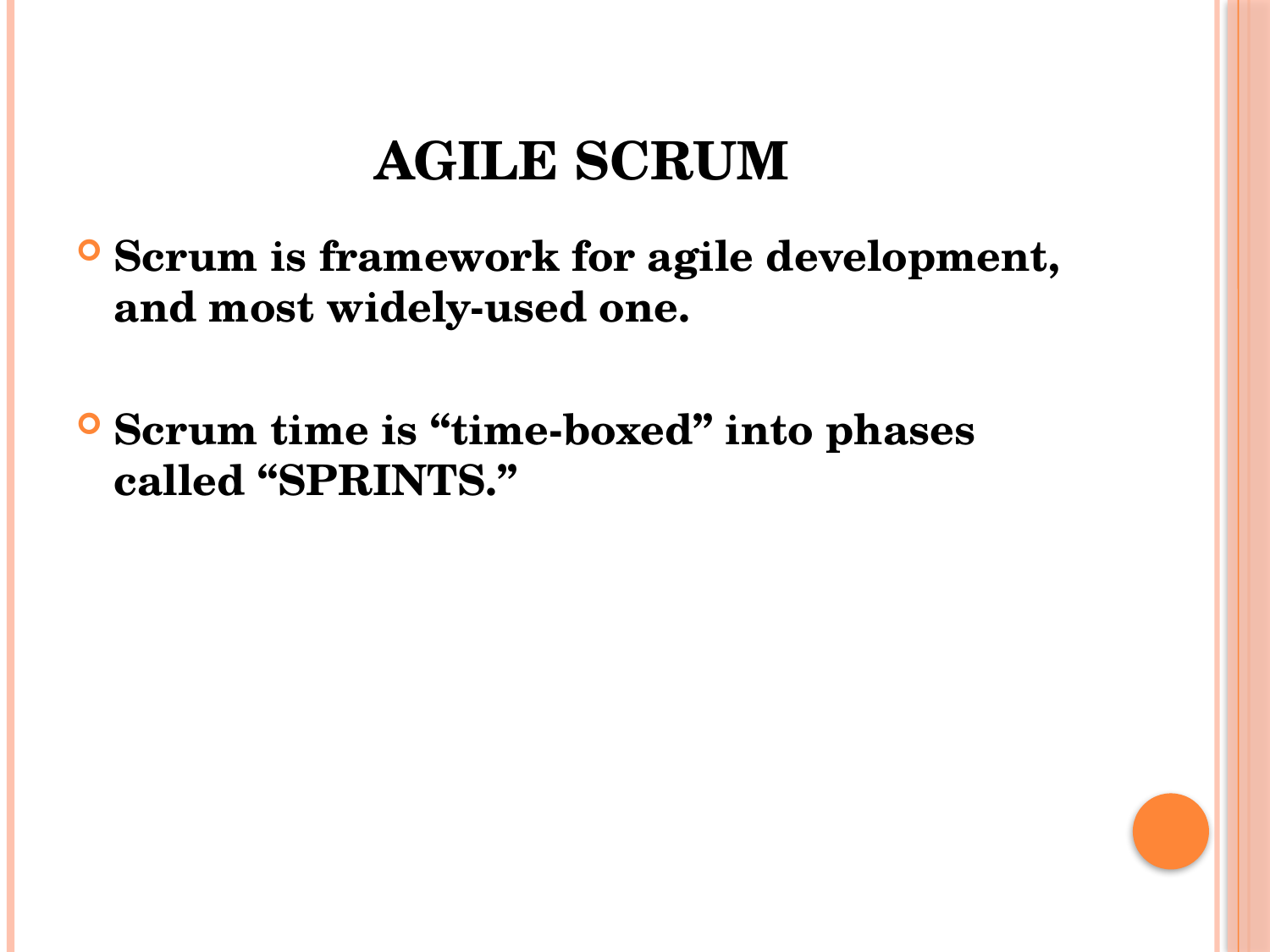

# AGILE SCRUM
Scrum is framework for agile development, and most widely-used one.

Scrum time is “time-boxed” into phases called “SPRINTS.”